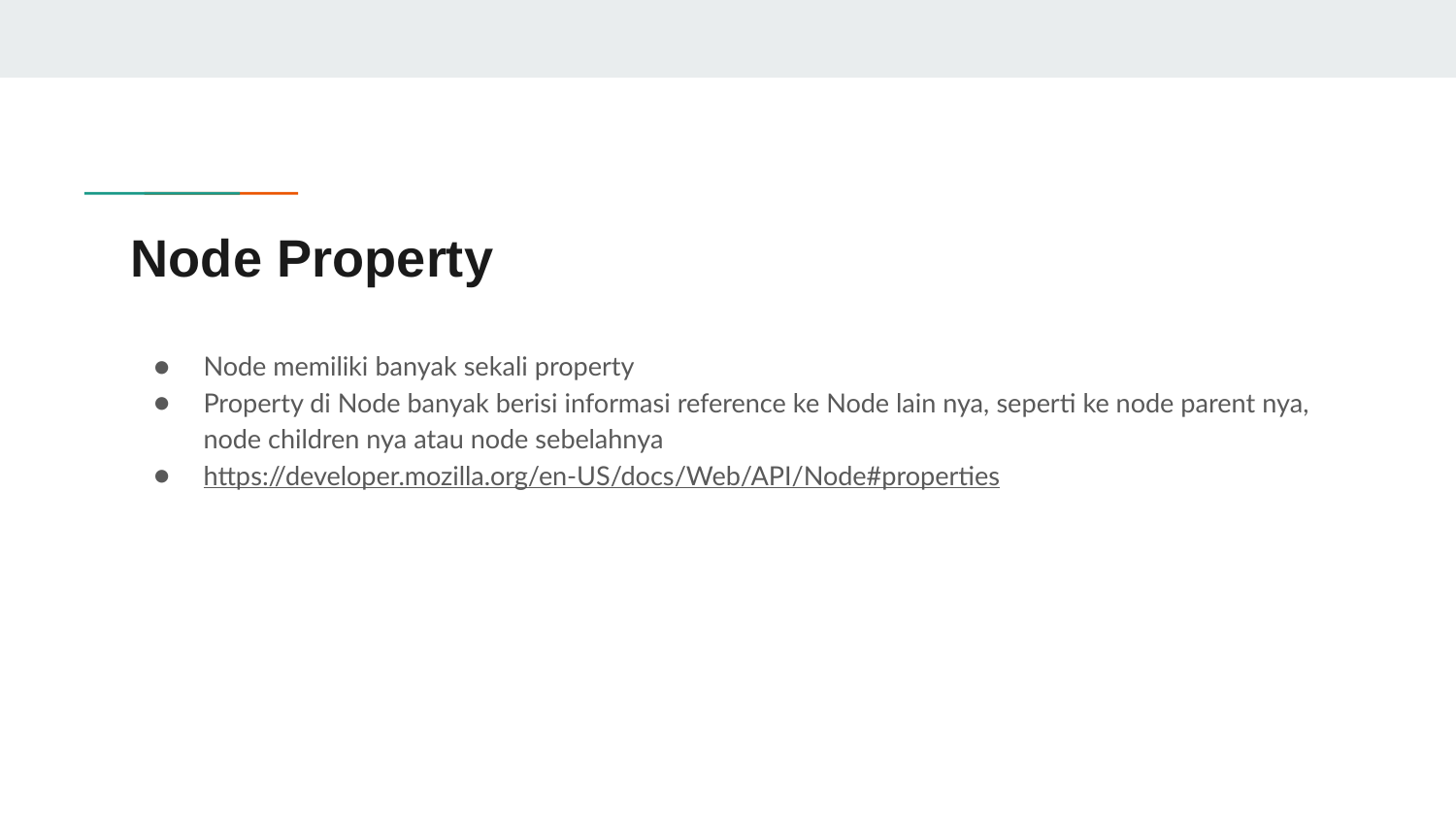

# Node Property
Node memiliki banyak sekali property
Property di Node banyak berisi informasi reference ke Node lain nya, seperti ke node parent nya, node children nya atau node sebelahnya
https://developer.mozilla.org/en-US/docs/Web/API/Node#properties